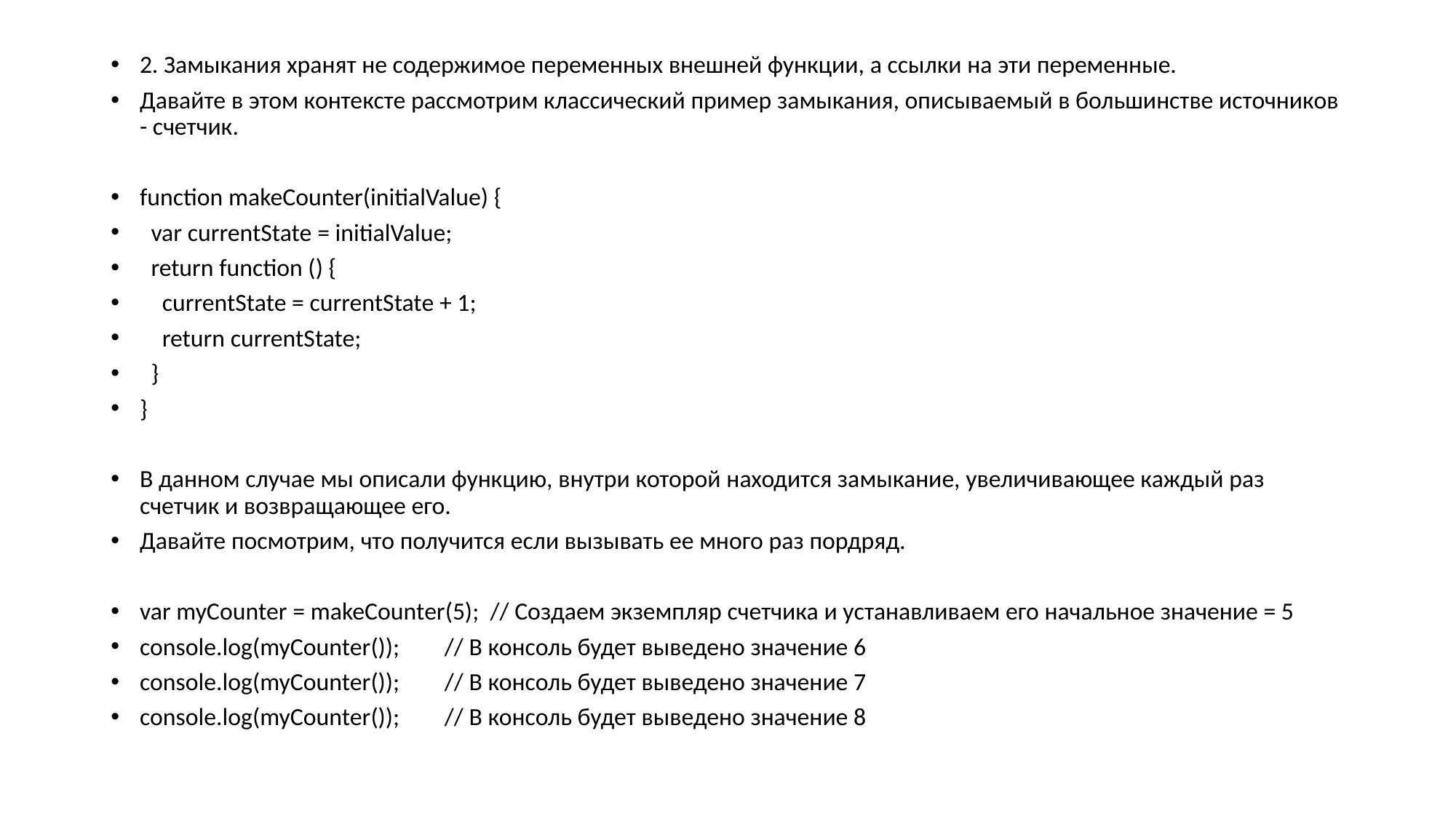

2. Замыкания хранят не содержимое переменных внешней функции, а ссылки на эти переменные.
Давайте в этом контексте рассмотрим классический пример замыкания, описываемый в большинстве источников - счетчик.

function makeCounter(initialValue) {
  var currentState = initialValue;
  return function () {
    currentState = currentState + 1;
    return currentState;
  }
}

В данном случае мы описали функцию, внутри которой находится замыкание, увеличивающее каждый раз счетчик и возвращающее его.
Давайте посмотрим, что получится если вызывать ее много раз пордряд.

var myCounter = makeCounter(5);  // Создаем экземпляр счетчика и устанавливаем его начальное значение = 5
console.log(myCounter());        // В консоль будет выведено значение 6
console.log(myCounter());        // В консоль будет выведено значение 7
console.log(myCounter());        // В консоль будет выведено значение 8